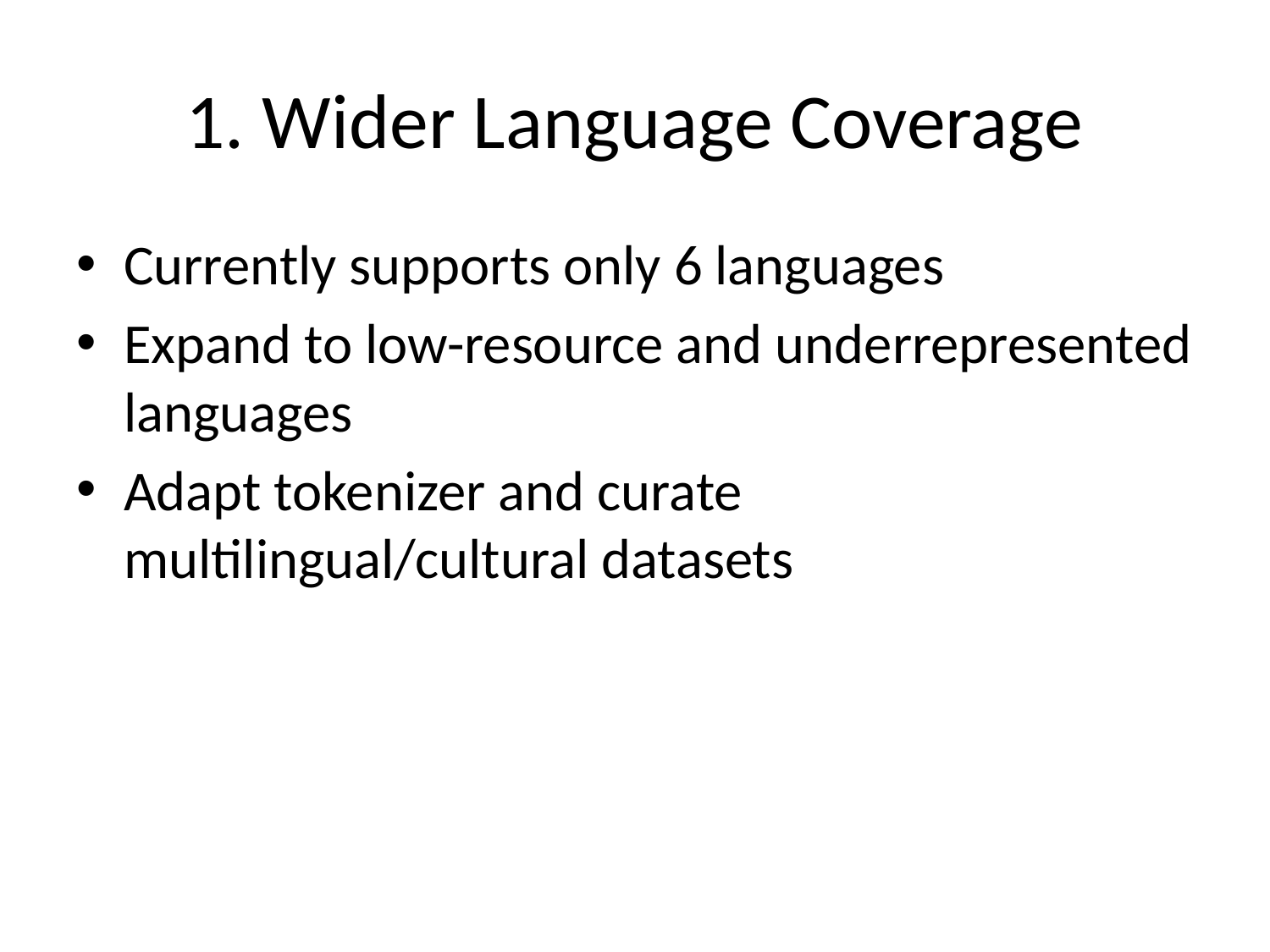

# 1. Wider Language Coverage
Currently supports only 6 languages
Expand to low-resource and underrepresented languages
Adapt tokenizer and curate multilingual/cultural datasets